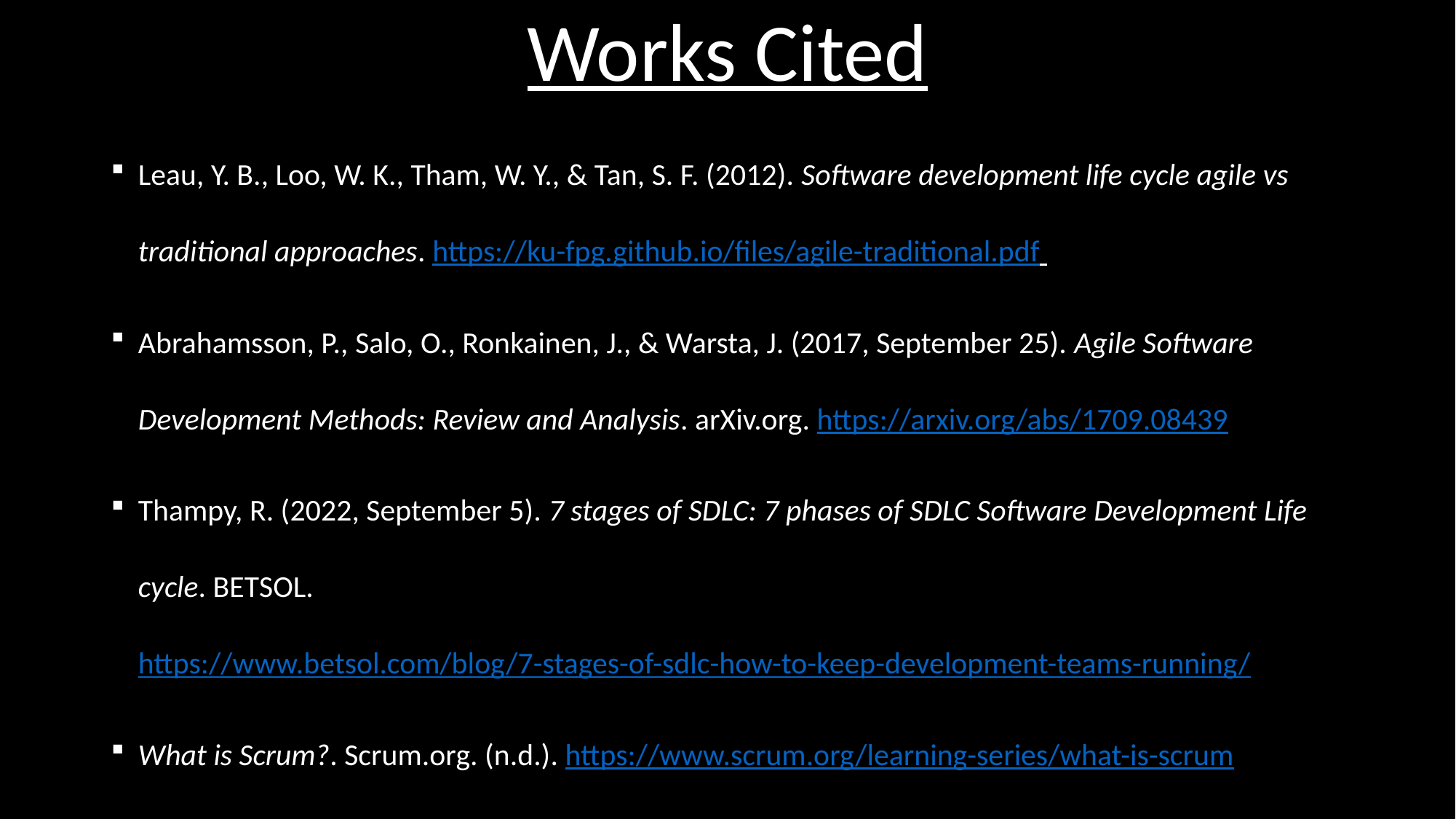

# Works Cited
Leau, Y. B., Loo, W. K., Tham, W. Y., & Tan, S. F. (2012). Software development life cycle agile vs traditional approaches. https://ku-fpg.github.io/files/agile-traditional.pdf
Abrahamsson, P., Salo, O., Ronkainen, J., & Warsta, J. (2017, September 25). Agile Software Development Methods: Review and Analysis. arXiv.org. https://arxiv.org/abs/1709.08439
Thampy, R. (2022, September 5). 7 stages of SDLC: 7 phases of SDLC Software Development Life cycle. BETSOL. https://www.betsol.com/blog/7-stages-of-sdlc-how-to-keep-development-teams-running/
What is Scrum?. Scrum.org. (n.d.). https://www.scrum.org/learning-series/what-is-scrum